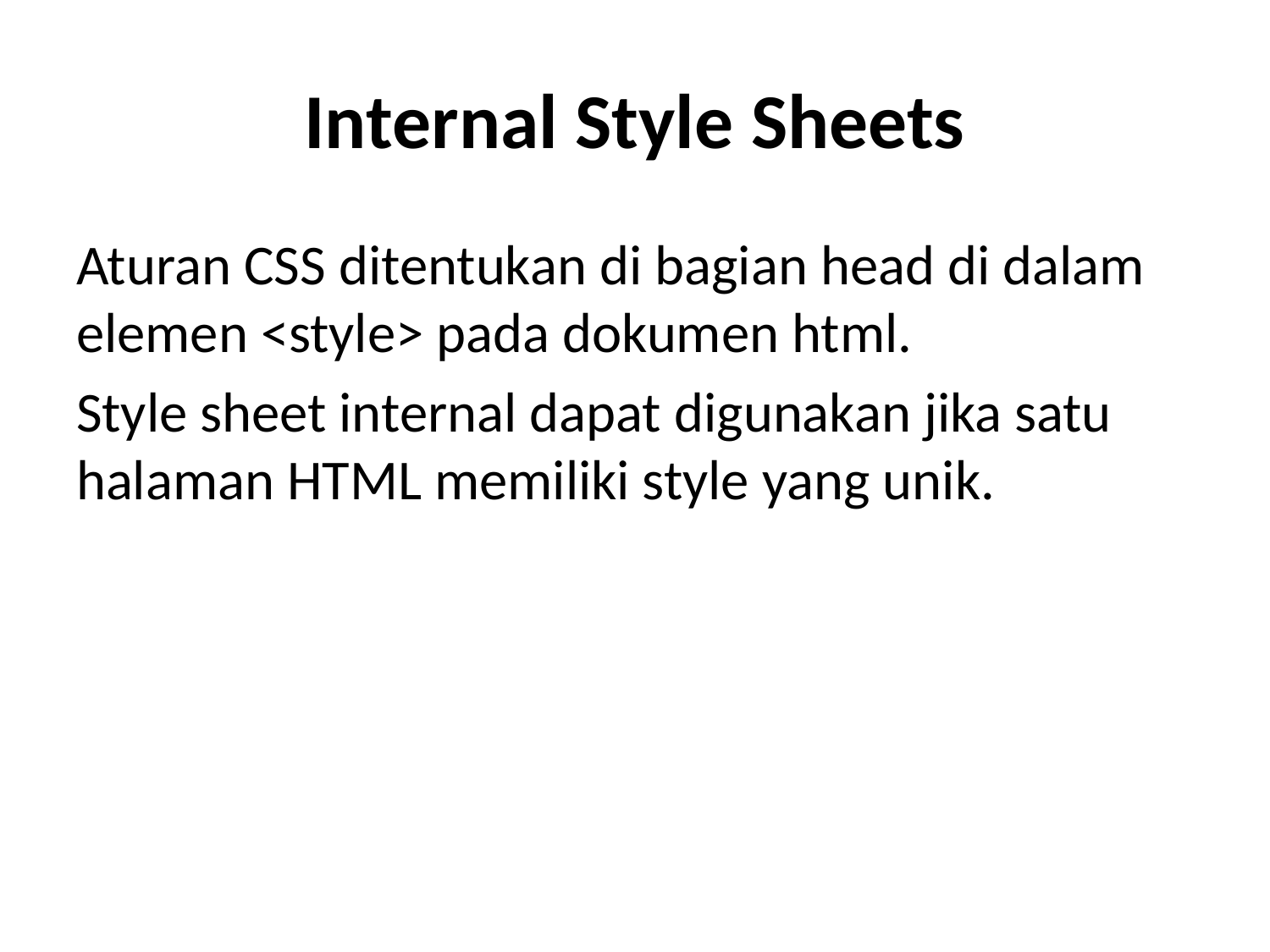

# Internal Style Sheets
Aturan CSS ditentukan di bagian head di dalam elemen <style> pada dokumen html.
Style sheet internal dapat digunakan jika satu halaman HTML memiliki style yang unik.